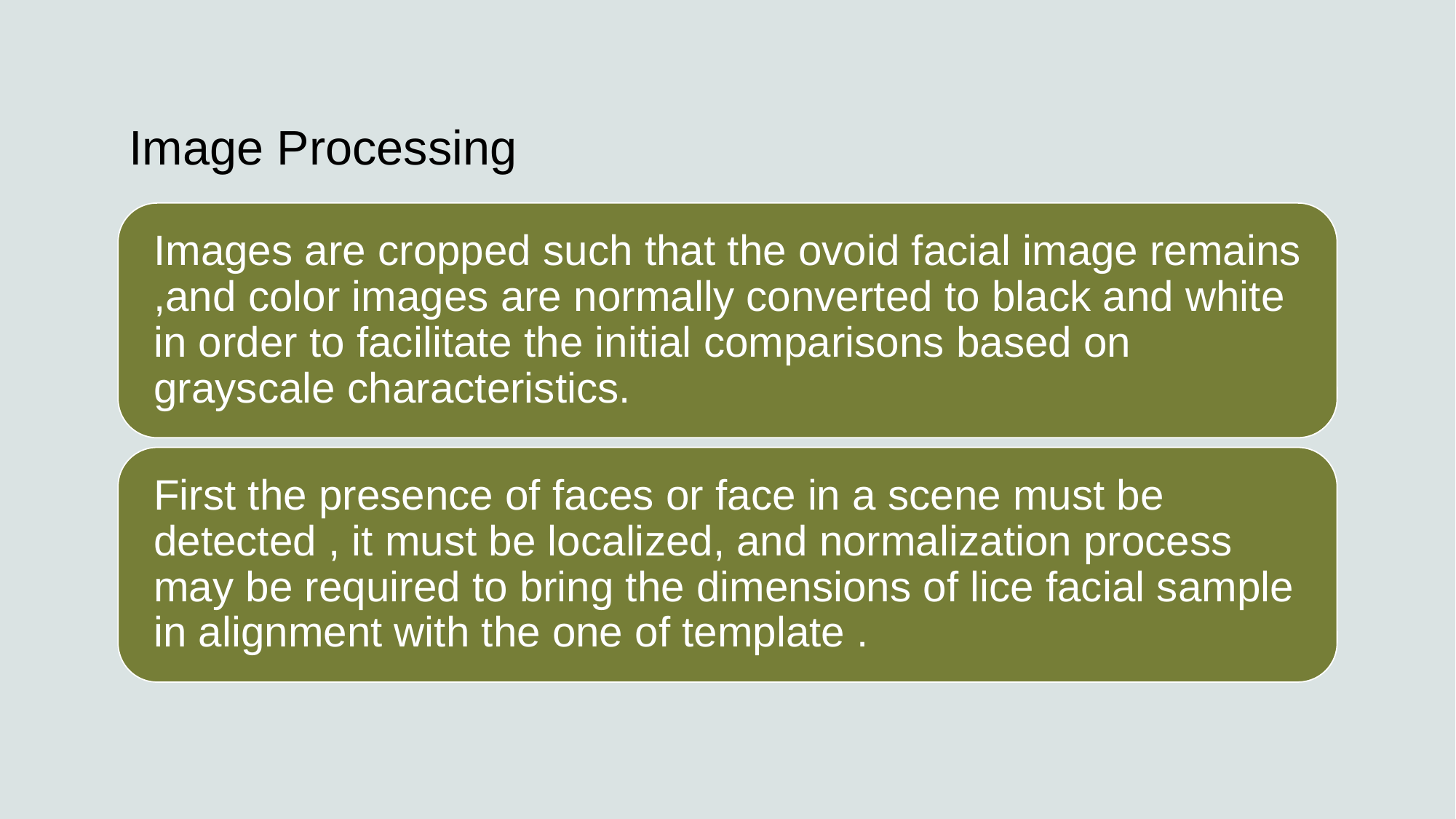

# Image Processing
Images are cropped such that the ovoid facial image remains ,and color images are normally converted to black and white in order to facilitate the initial comparisons based on grayscale characteristics.
First the presence of faces or face in a scene must be detected , it must be localized, and normalization process may be required to bring the dimensions of lice facial sample in alignment with the one of template .